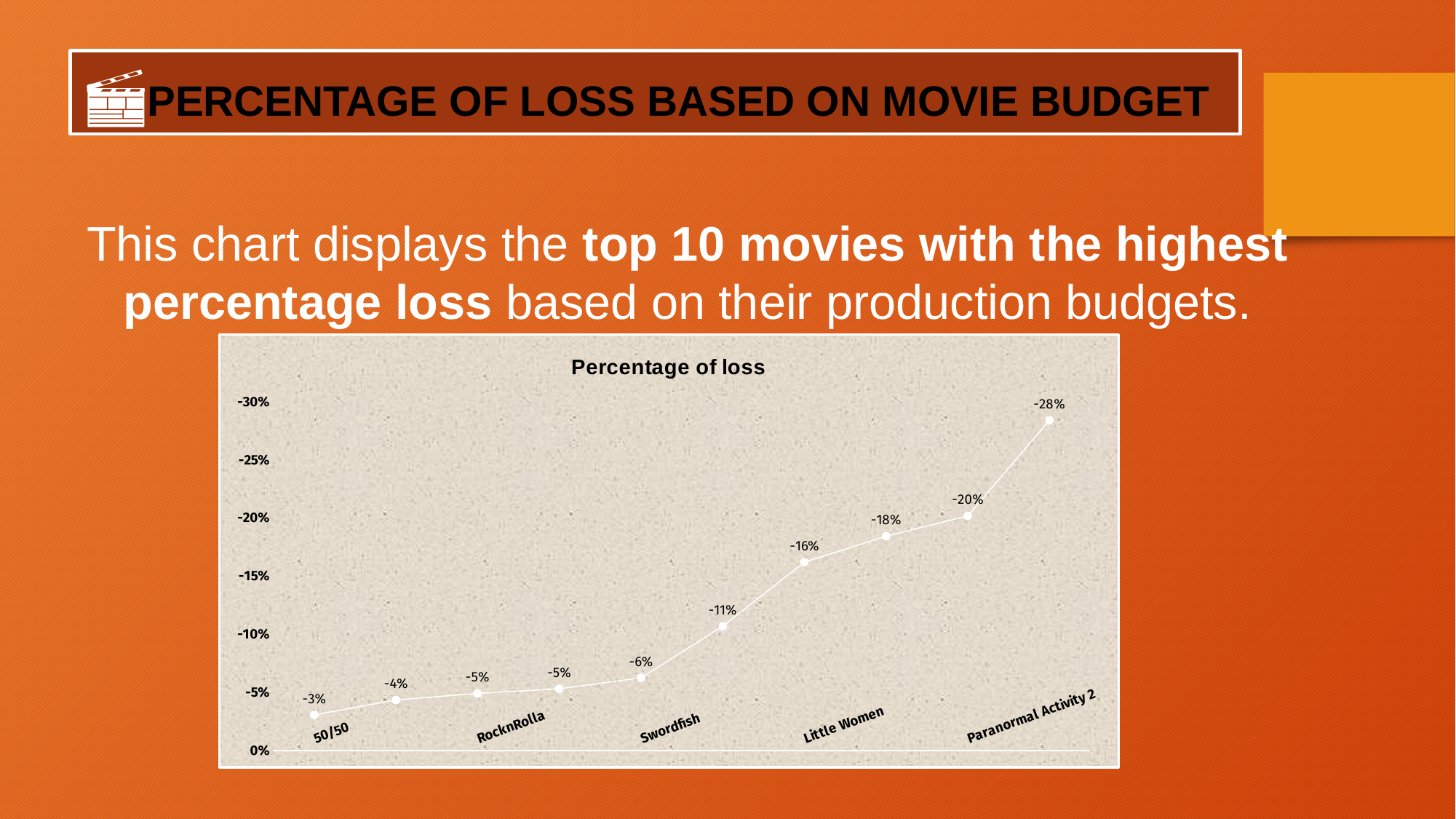

🎬PERCENTAGE OF LOSS BASED ON MOVIE BUDGET
This chart displays the top 10 movies with the highest percentage loss based on their production budgets.

### Chart: Percentage of loss

| Category | Percentage of loss |
|---|---|
| 50/50  | -0.030766014687704502 |
| Remember Me, My Love  | -0.04366119885358863 |
| RocknRolla  | -0.04926228935039507 |
| The Real Cancun  | -0.05325405958317351 |
| Swordfish  | -0.06267470698993853 |
| Middle of Nowhere  | -0.10706824364079781 |
| Little Women  | -0.16213375604124847 |
| Goosebumps  | -0.18445360792597848 |
| Paranormal Activity 2  | -0.20193690588645782 |
| Pan  | -0.28421004017918994 |